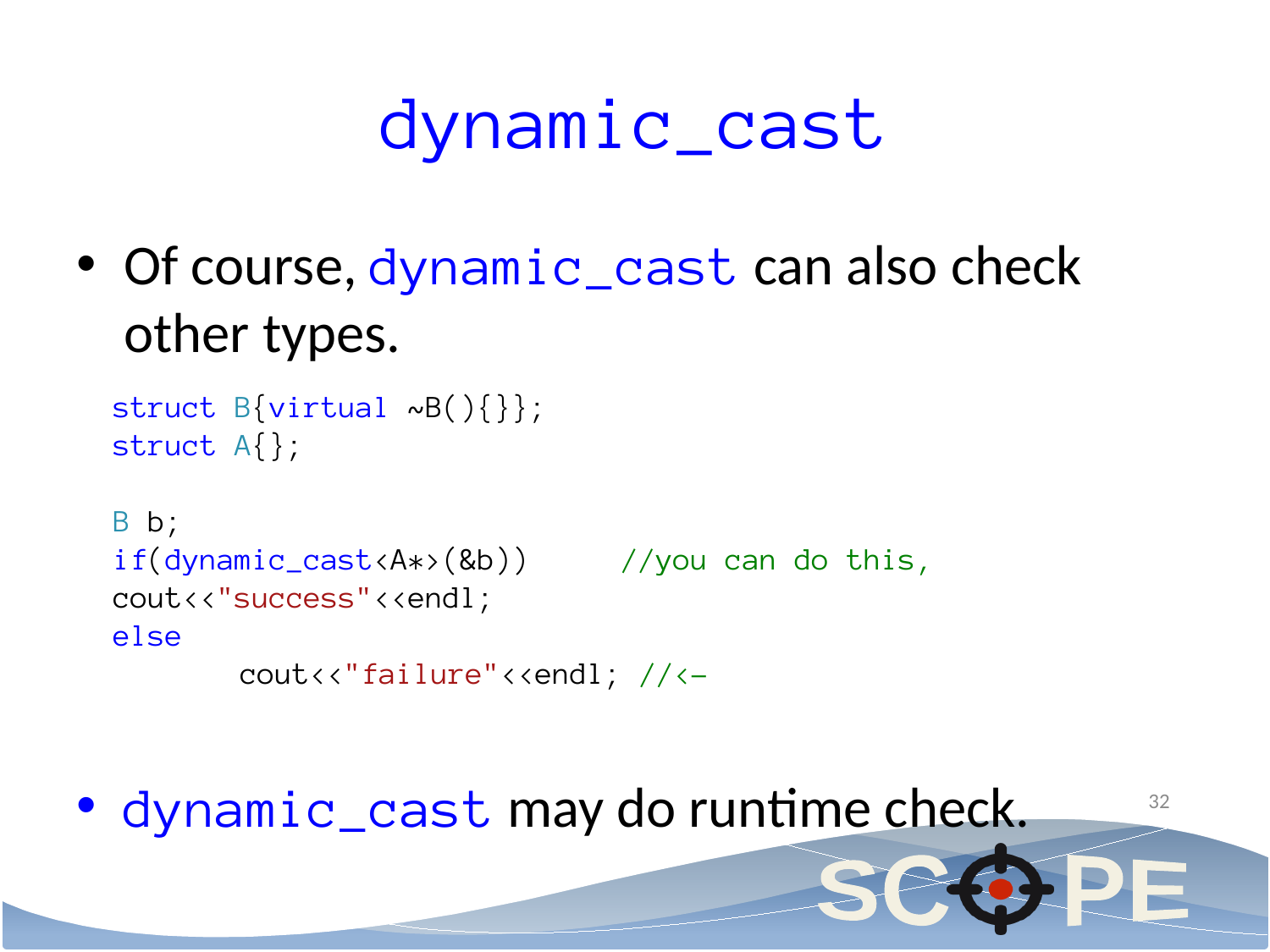

# dynamic_cast
Of course, dynamic_cast can also check other types.

dynamic_cast may do runtime check.
struct B{virtual ~B(){}};
struct A{};

B b;
if(dynamic_cast<A*>(&b))	//you can do this, 	cout<<"success"<<endl;
else
	cout<<"failure"<<endl; //<-
32